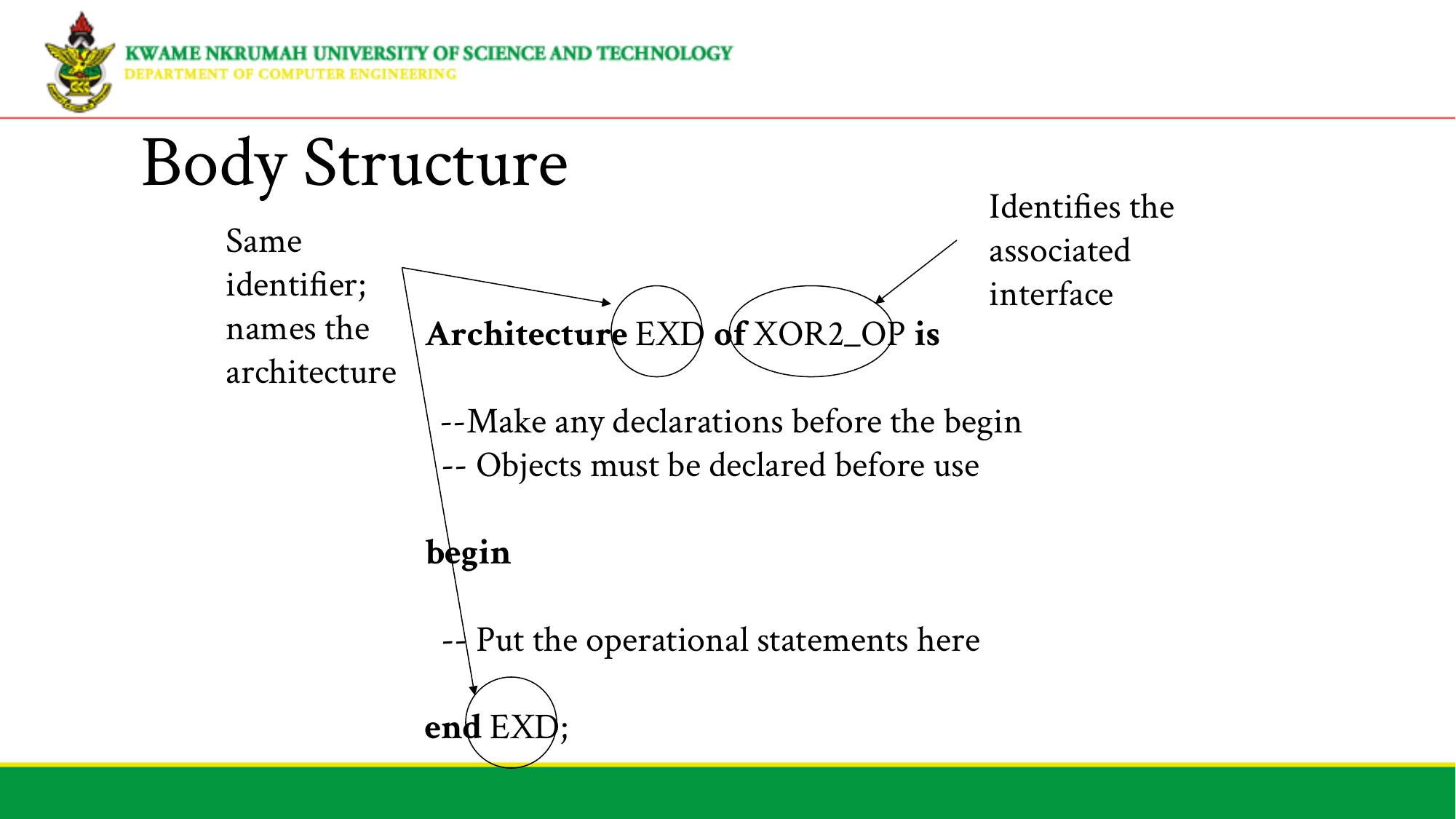

# Body Structure
Identifies the
associated
interface
Same identifier;
names the architecture

Architecture EXD of XOR2_OP is

  --Make any declarations before the begin
  -- Objects must be declared before use

begin

  -- Put the operational statements here

end EXD;